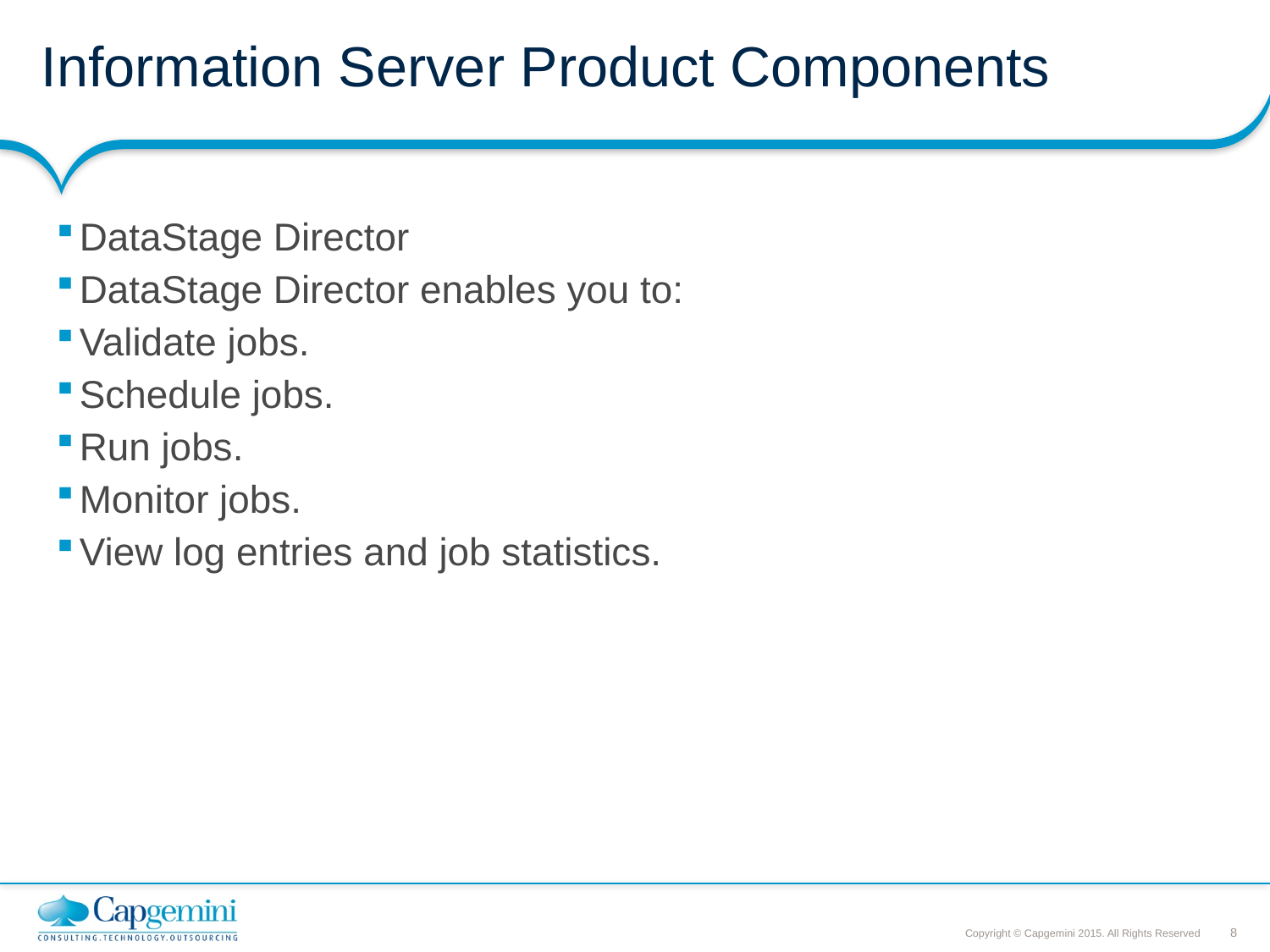

# Information Server Product Components

DataStage Director
DataStage Director enables you to:
Validate jobs.
Schedule jobs.
Run jobs.
Monitor jobs.
View log entries and job statistics.